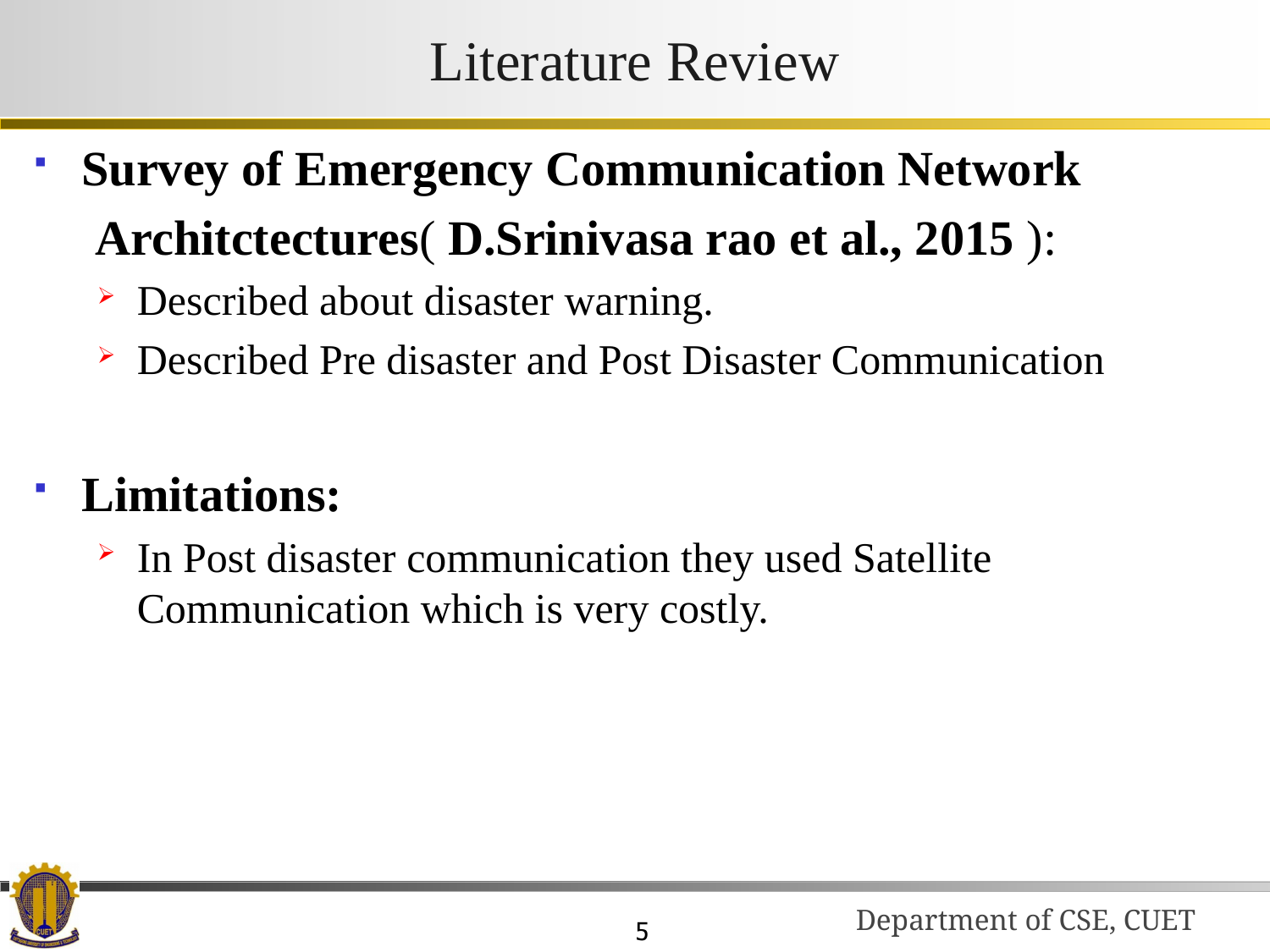

# Literature Review
Survey of Emergency Communication Network
     Architctectures( D.Srinivasa rao et al., 2015 ):
Described about disaster warning.
Described Pre disaster and Post Disaster Communication

Limitations:
In Post disaster communication they used Satellite Communication which is very costly.